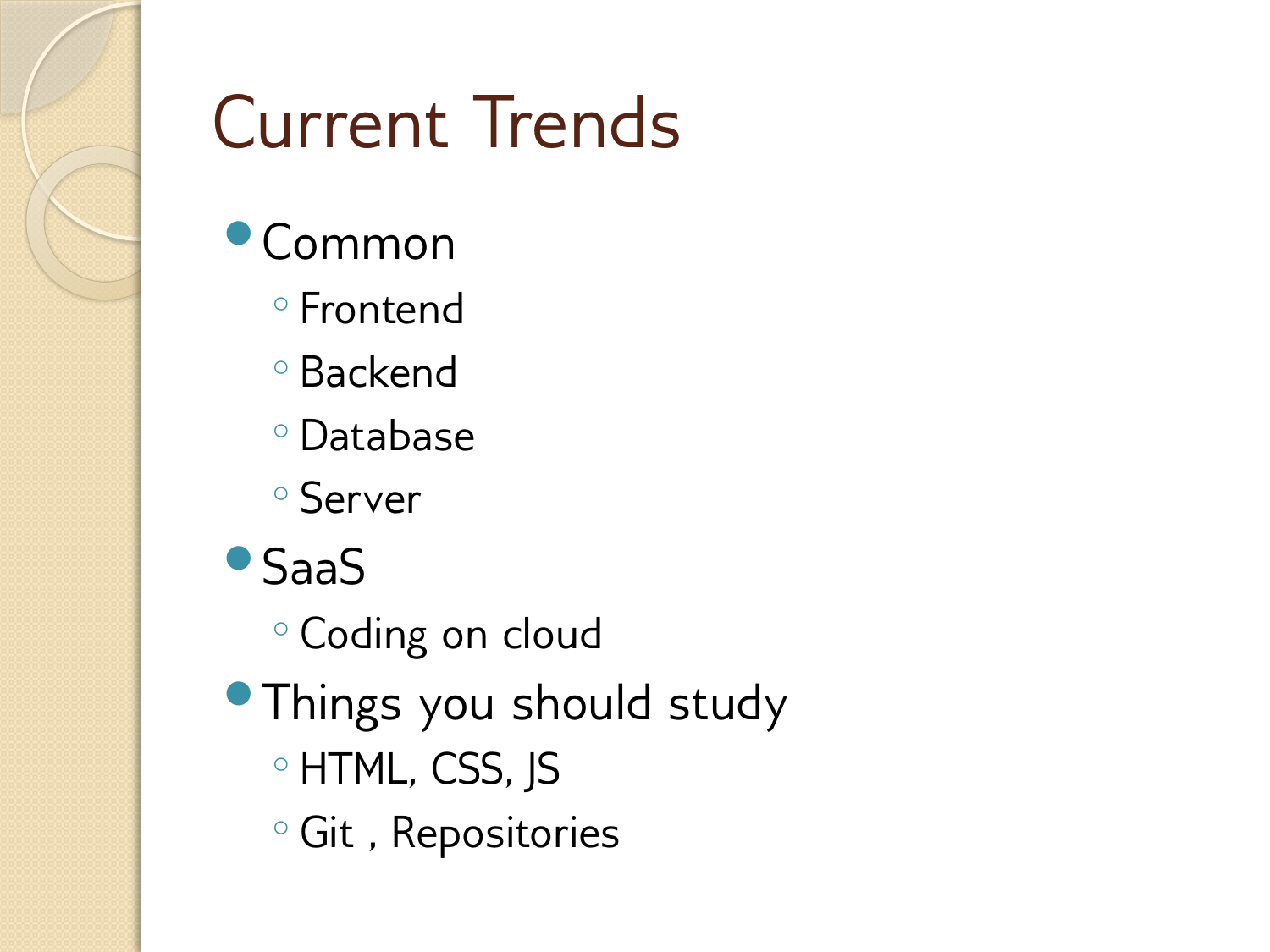

# Current Trends
Common
Frontend
Backend
Database
Server
SaaS
Coding on cloud
Things you should study
HTML, CSS, JS
Git , Repositories